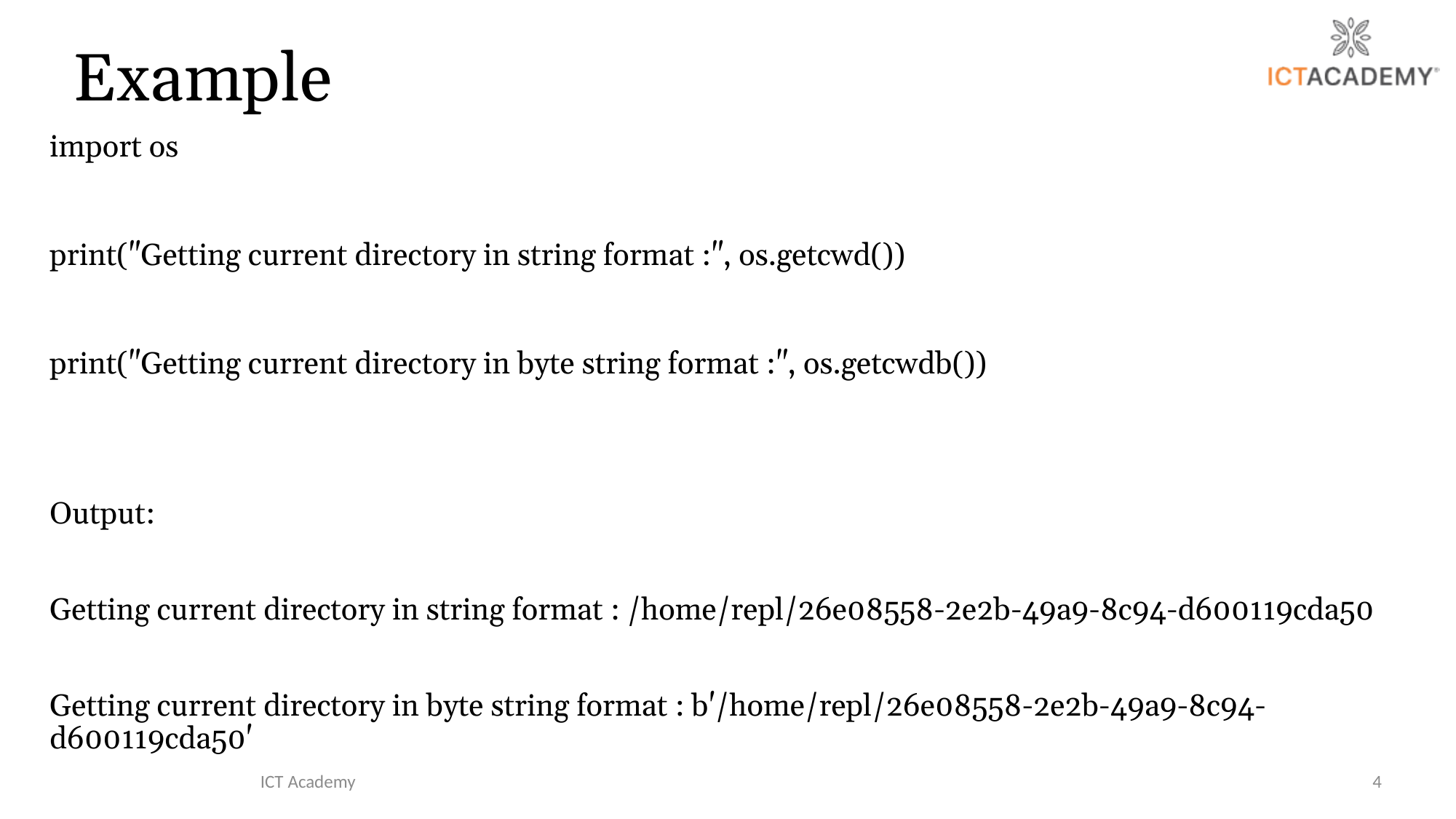

# Example
import os

print("Getting current directory in string format :", os.getcwd())

print("Getting current directory in byte string format :", os.getcwdb())

Output:

Getting current directory in string format : /home/repl/26e08558-2e2b-49a9-8c94-d600119cda50

Getting current directory in byte string format : b'/home/repl/26e08558-2e2b-49a9-8c94-d600119cda50'
ICT Academy
4